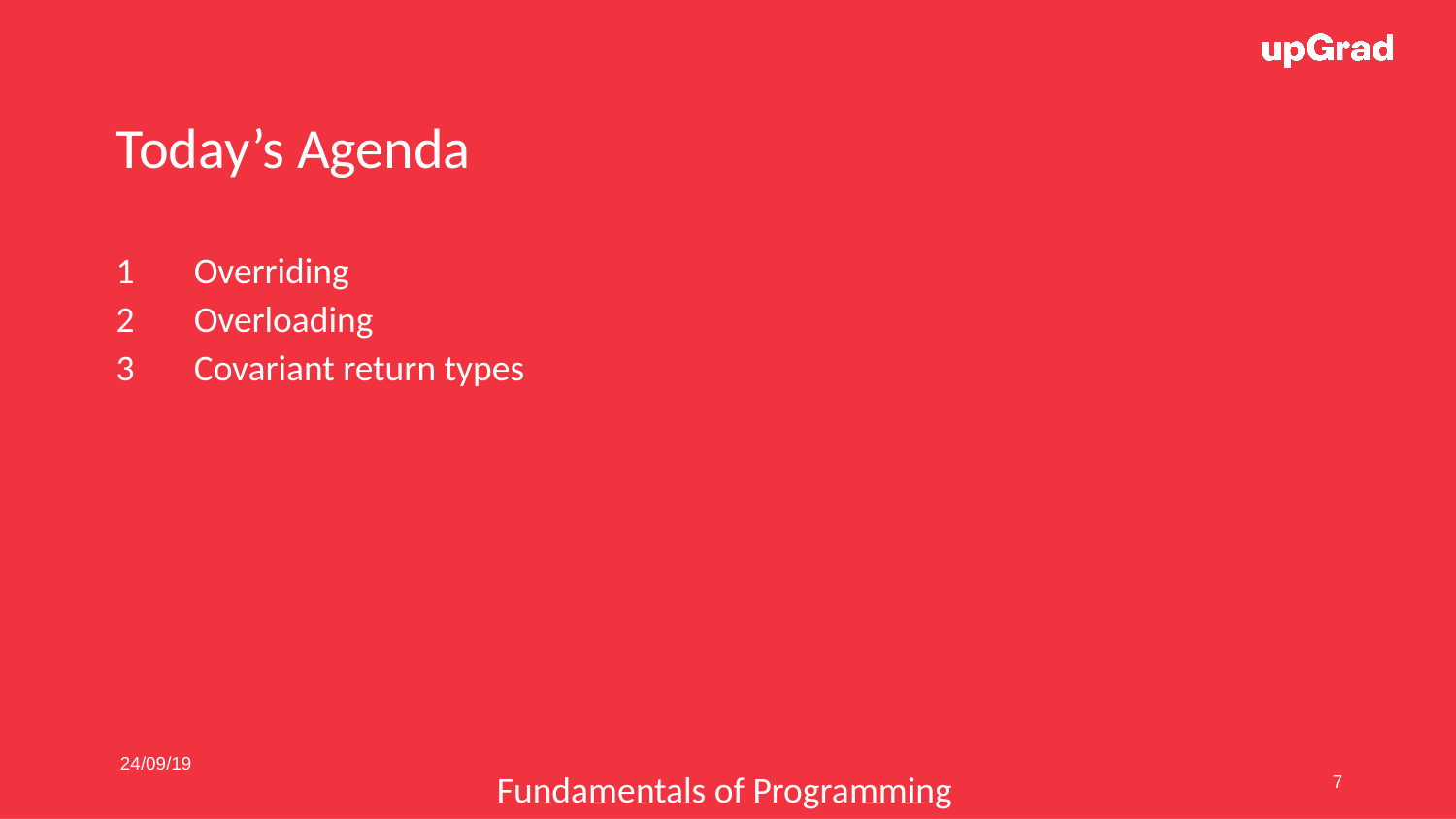

Today’s Agenda
1
Overriding

2

Overloading
3
Covariant return types
24/09/19
7
Fundamentals of Programming